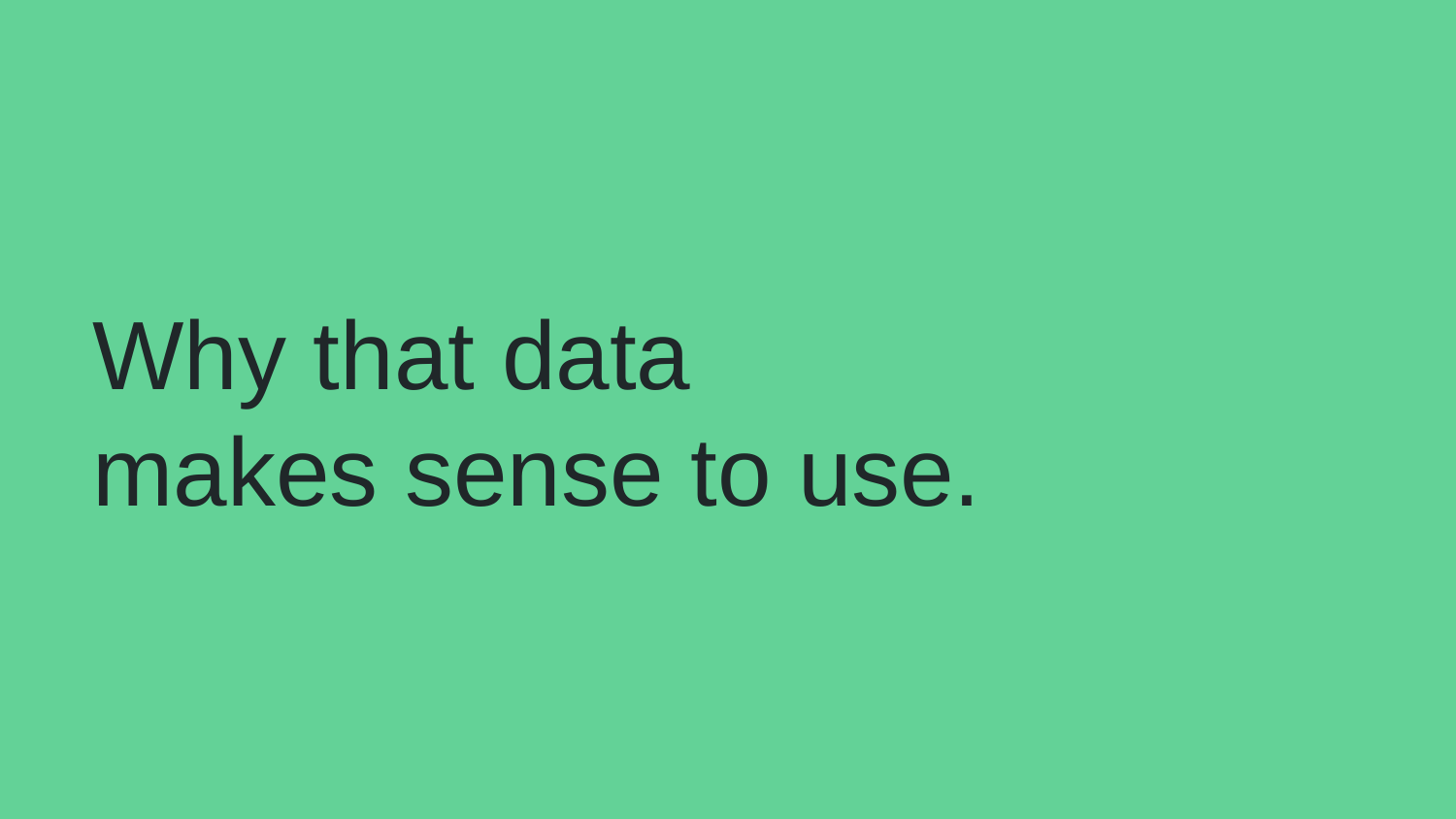

# Why that data makes sense to use.